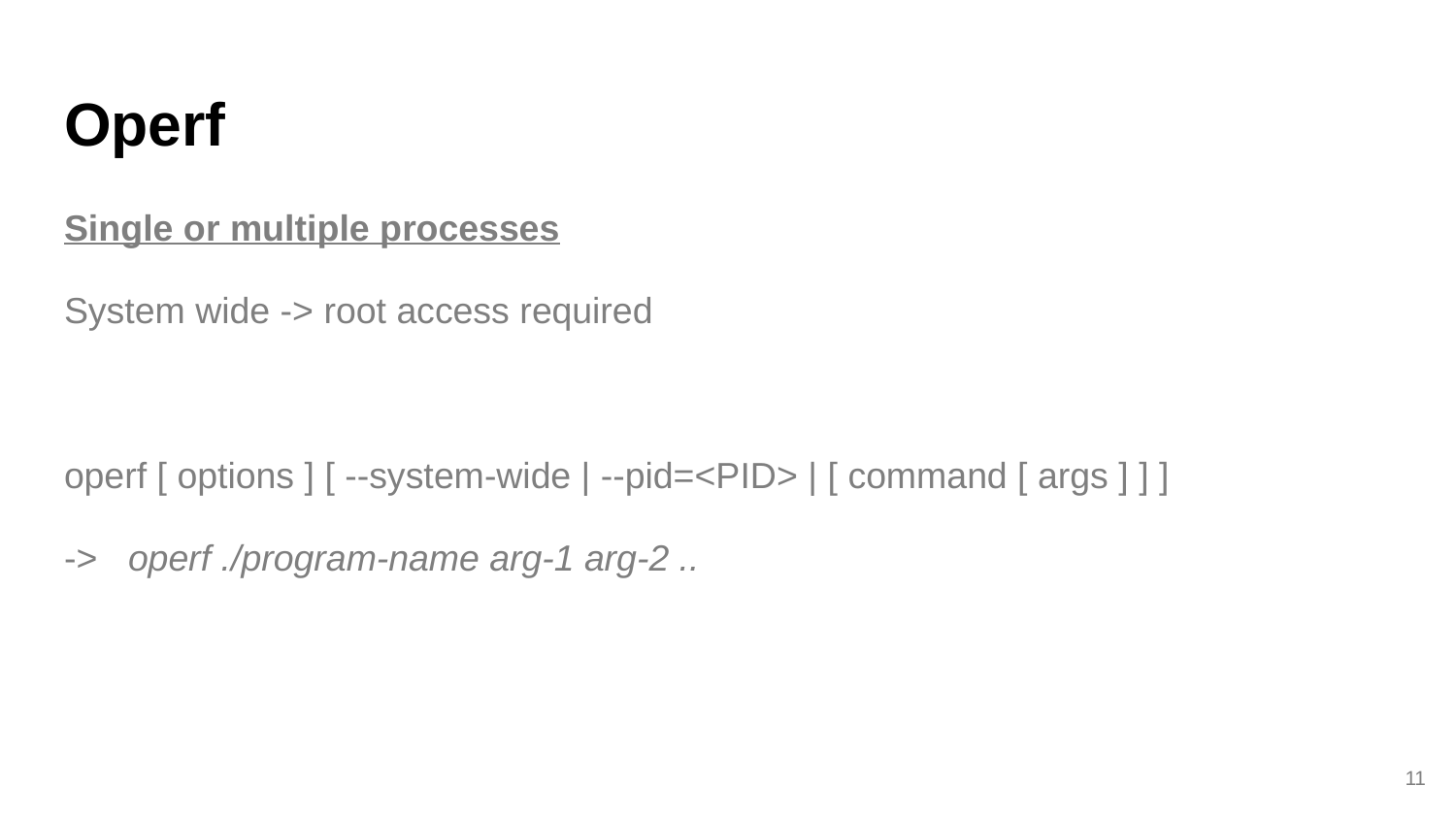

# Operf
Single or multiple processes
System wide -> root access required

operf [ options ] [ --system-wide | --pid=<PID> | [ command [ args ] ] ]
->   operf ./program-name arg-1 arg-2 ..

11